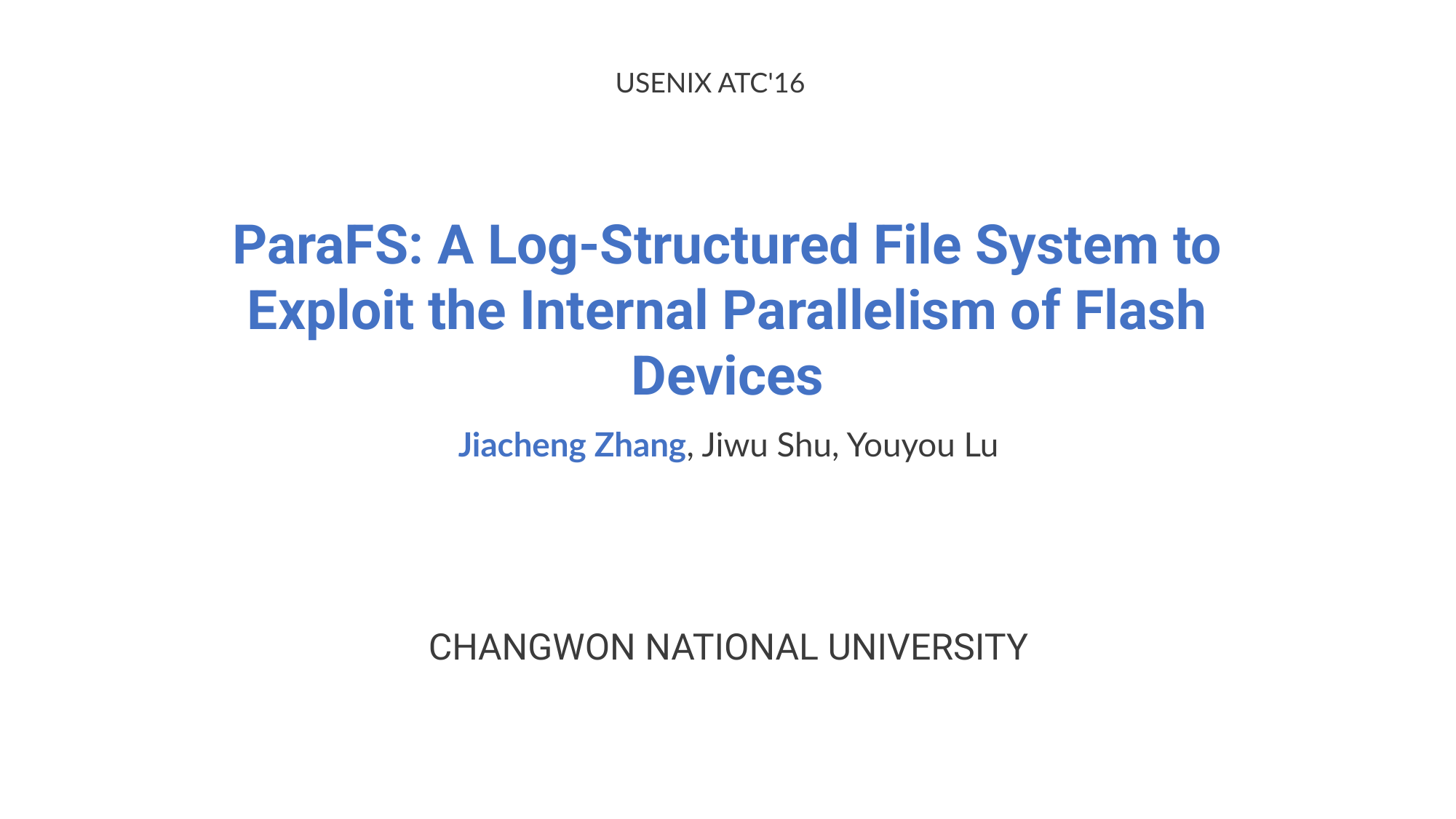

USENIX ATC'16
ParaFS: A Log-Structured File System to Exploit the Internal Parallelism of Flash Devices
Jiacheng Zhang, Jiwu Shu, Youyou Lu
CHANGWON NATIONAL UNIVERSITY